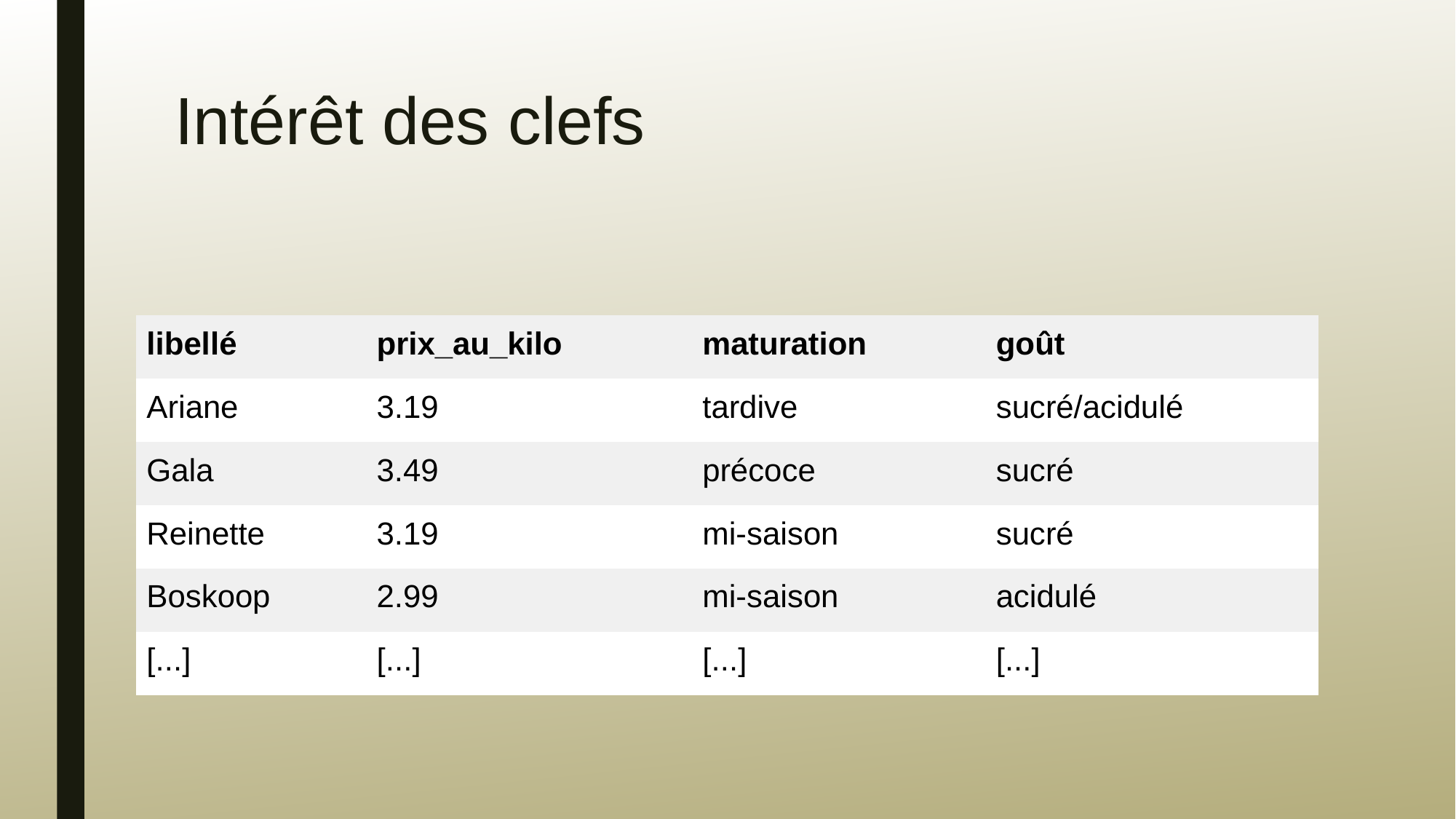

# Intérêt des clefs
| libellé | prix\_au\_kilo | maturation | goût |
| --- | --- | --- | --- |
| Ariane | 3.19 | tardive | sucré/acidulé |
| Gala | 3.49 | précoce | sucré |
| Reinette | 3.19 | mi-saison | sucré |
| Boskoop | 2.99 | mi-saison | acidulé |
| [...] | [...] | [...] | [...] |